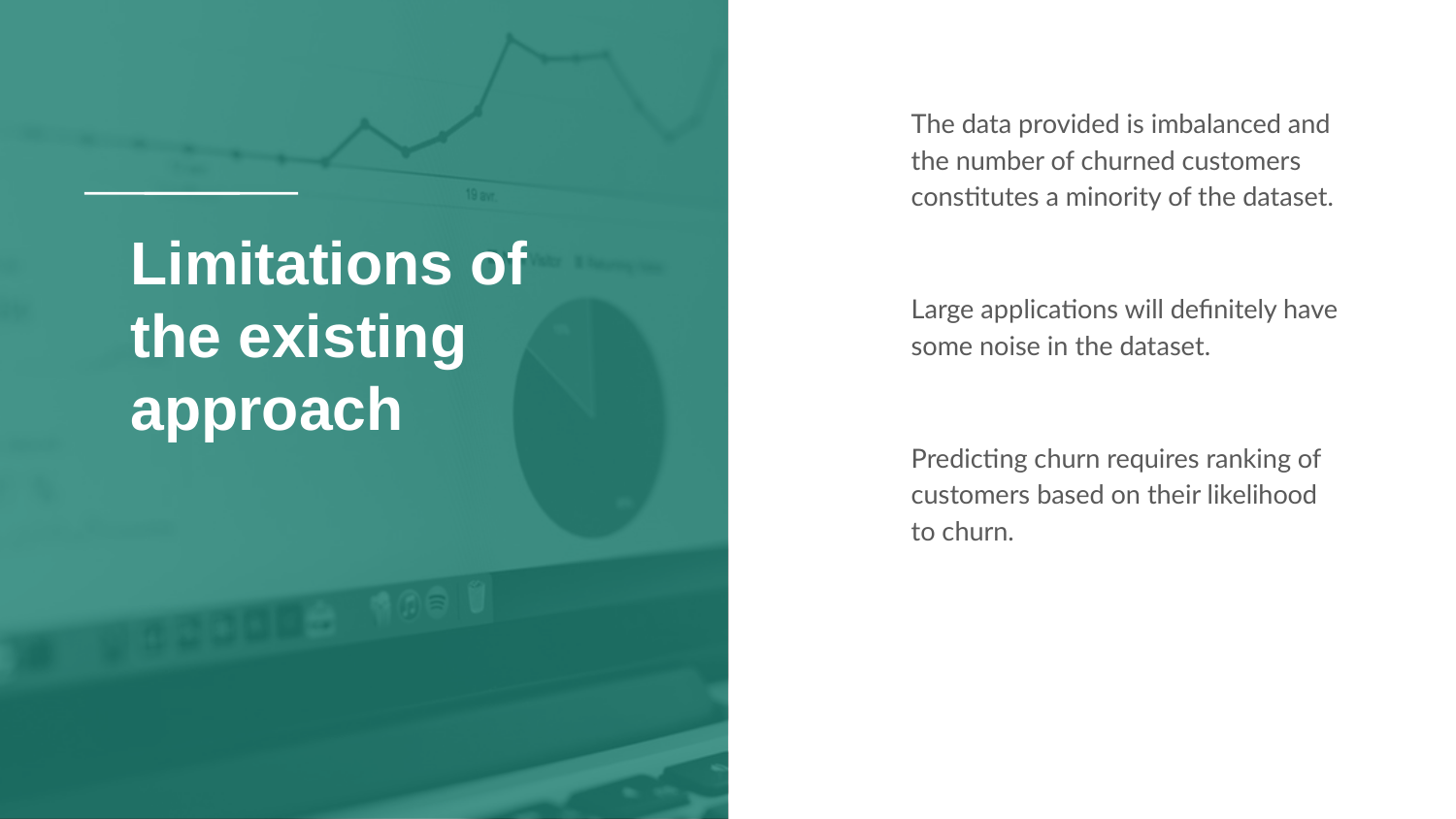

The data provided is imbalanced and the number of churned customers constitutes a minority of the dataset.

Large applications will definitely have some noise in the dataset.

Predicting churn requires ranking of customers based on their likelihood to churn.
# Limitations of the existing approach